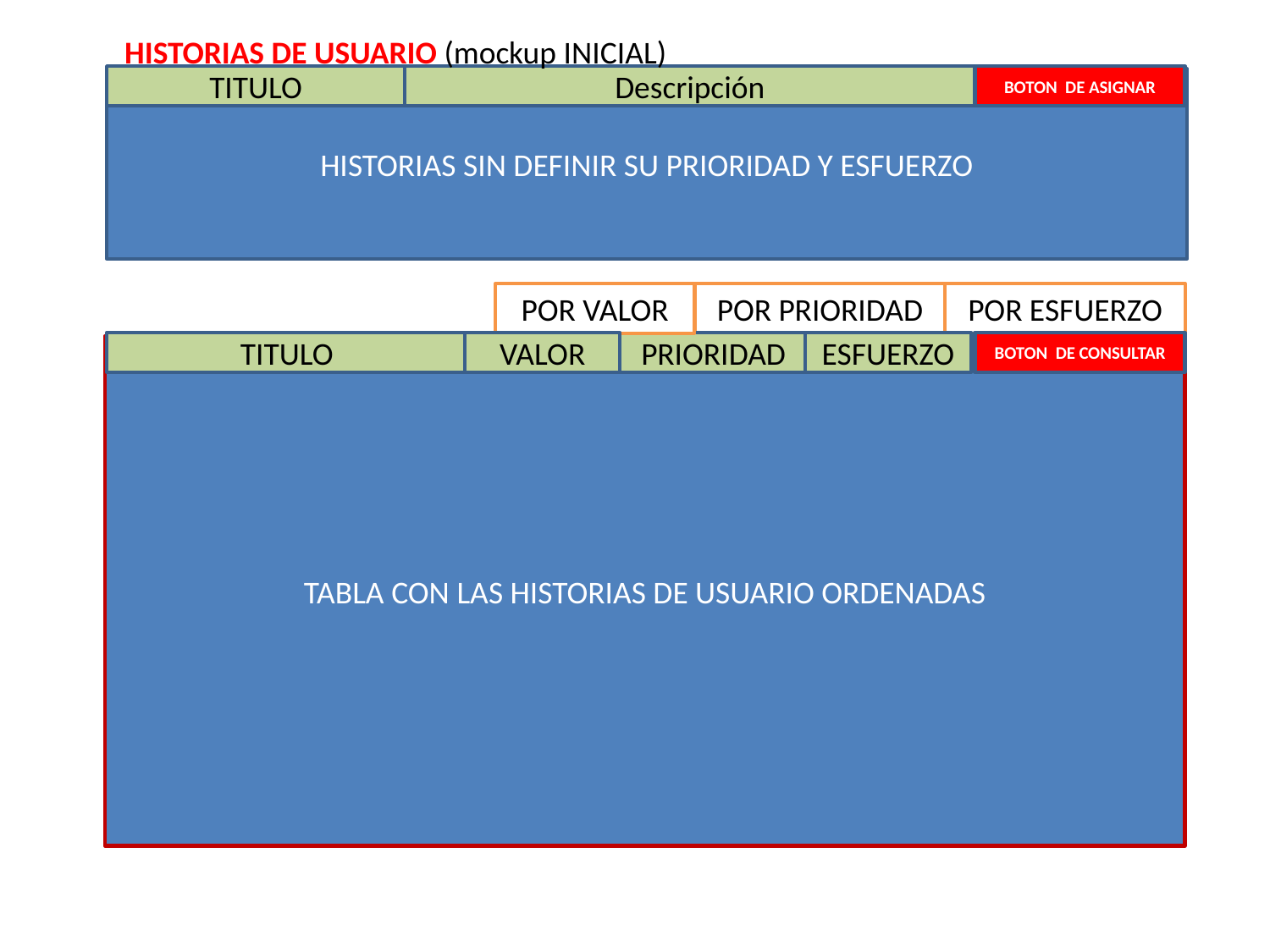

HISTORIAS DE USUARIO (mockup INICIAL)
TITULO
Descripción
BOTON  DE ASIGNAR
HISTORIAS SIN DEFINIR SU PRIORIDAD Y ESFUERZO
POR PRIORIDAD
POR ESFUERZO
POR VALOR
TITULO
VALOR
PRIORIDAD
ESFUERZO
BOTON  DE CONSULTAR
TABLA CON LAS HISTORIAS DE USUARIO ORDENADAS